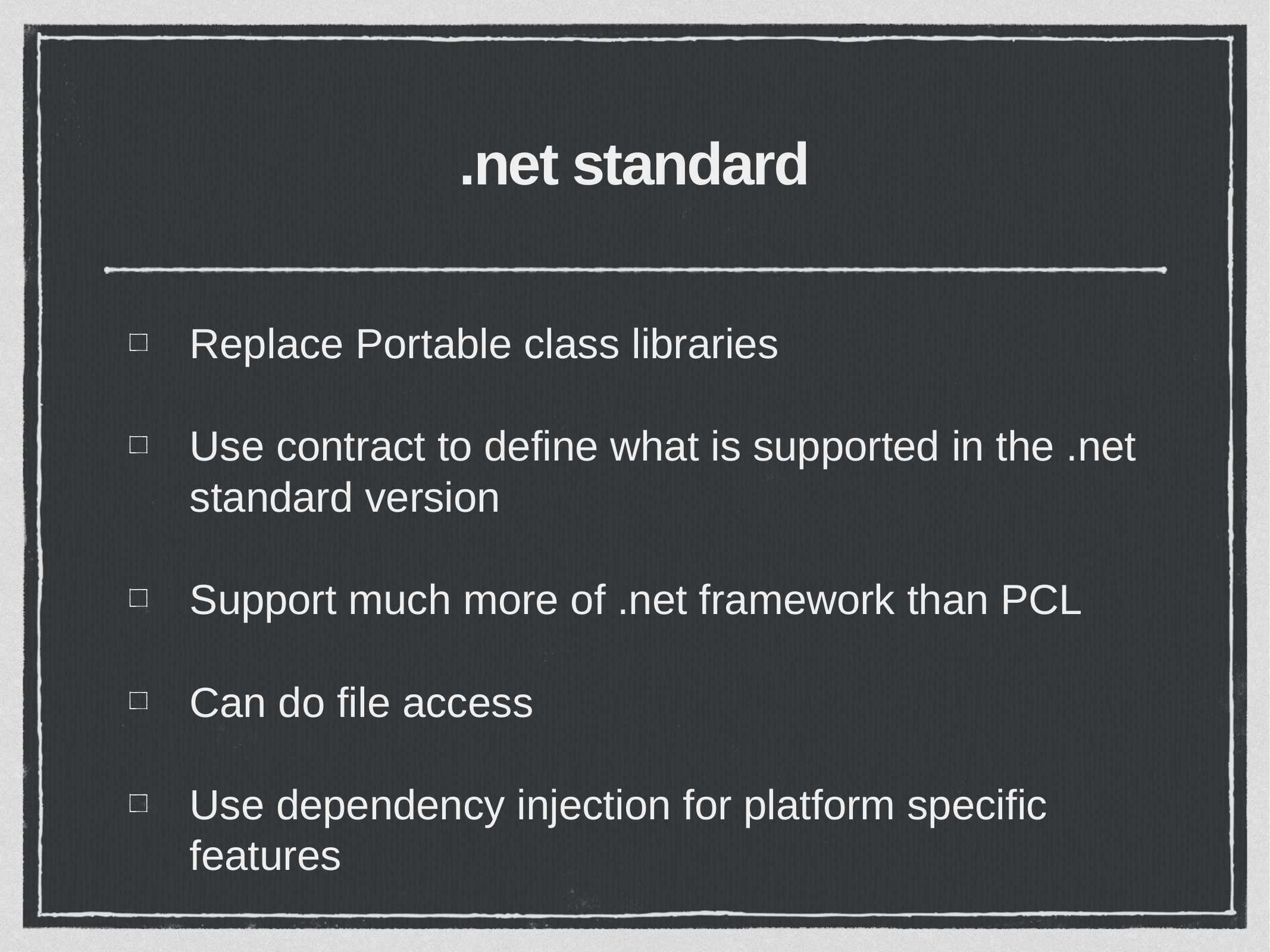

# .net standard
Replace Portable class libraries
Use contract to define what is supported in the .net standard version
Support much more of .net framework than PCL
Can do file access
Use dependency injection for platform specific features